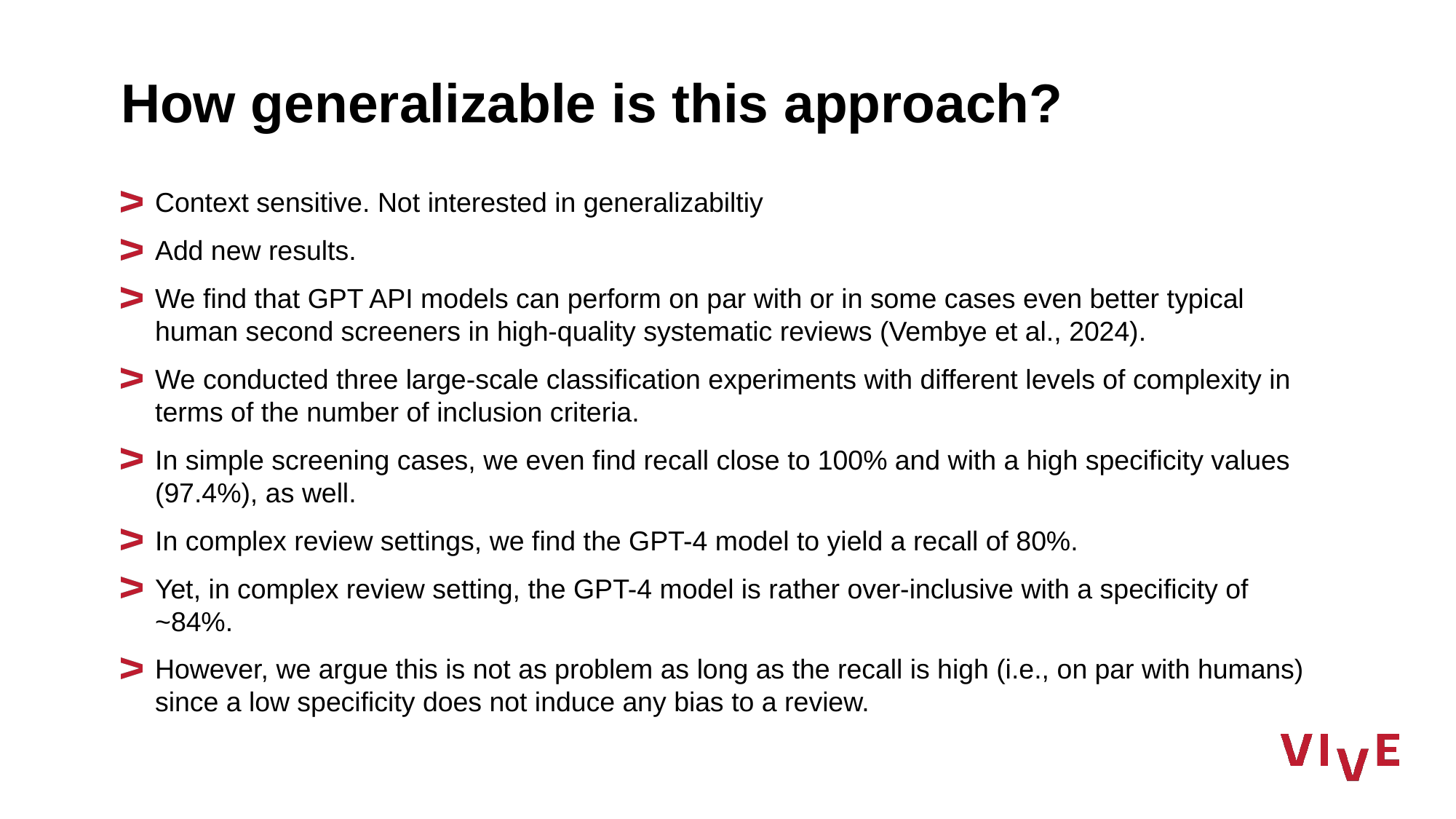

# How generalizable is this approach?
Context sensitive. Not interested in generalizabiltiy
Add new results.
We find that GPT API models can perform on par with or in some cases even better typical human second screeners in high-quality systematic reviews (Vembye et al., 2024).
We conducted three large-scale classification experiments with different levels of complexity in terms of the number of inclusion criteria.
In simple screening cases, we even find recall close to 100% and with a high specificity values (97.4%), as well.
In complex review settings, we find the GPT-4 model to yield a recall of 80%.
Yet, in complex review setting, the GPT-4 model is rather over-inclusive with a specificity of ~84%.
However, we argue this is not as problem as long as the recall is high (i.e., on par with humans) since a low specificity does not induce any bias to a review.